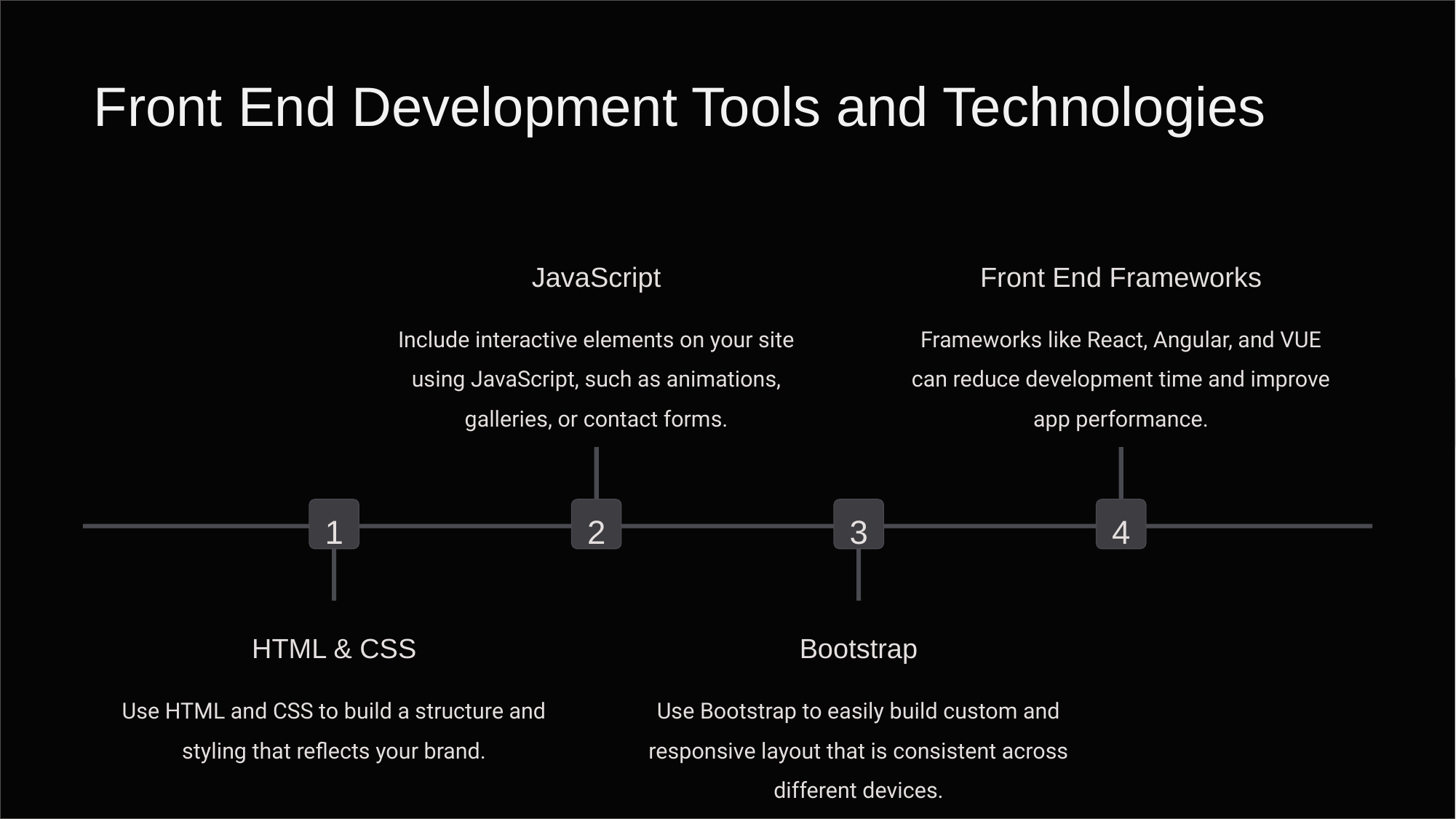

Front End Development Tools and Technologies
JavaScript
Front End Frameworks
Include interactive elements on your site using JavaScript, such as animations, galleries, or contact forms.
Frameworks like React, Angular, and VUE can reduce development time and improve app performance.

1
2
3
4

HTML & CSS
Bootstrap
Use HTML and CSS to build a structure and styling that reflects your brand.
Use Bootstrap to easily build custom and responsive layout that is consistent across different devices.